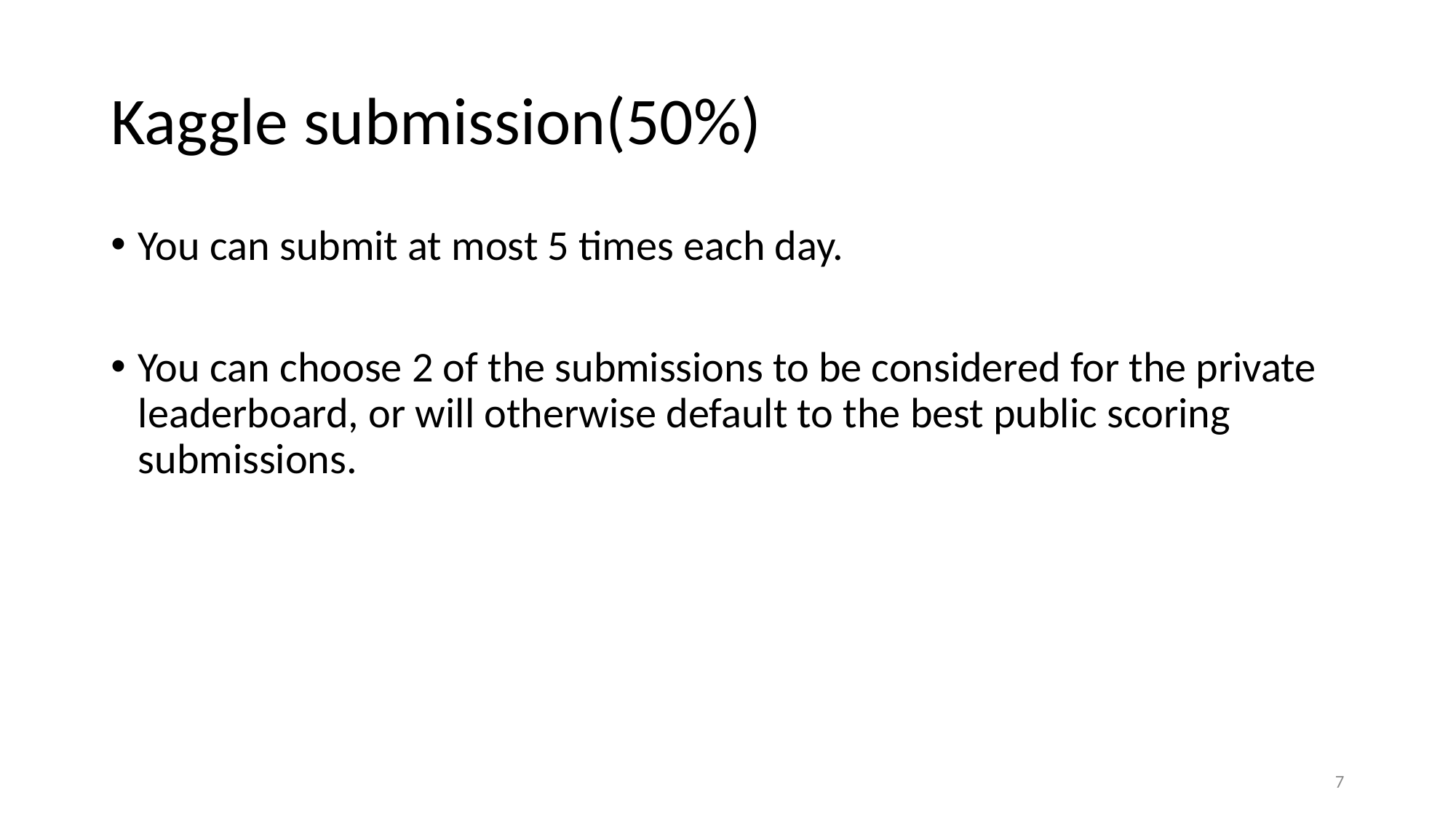

# Kaggle submission(50%)
You can submit at most 5 times each day.

You can choose 2 of the submissions to be considered for the private leaderboard, or will otherwise default to the best public scoring submissions.
7